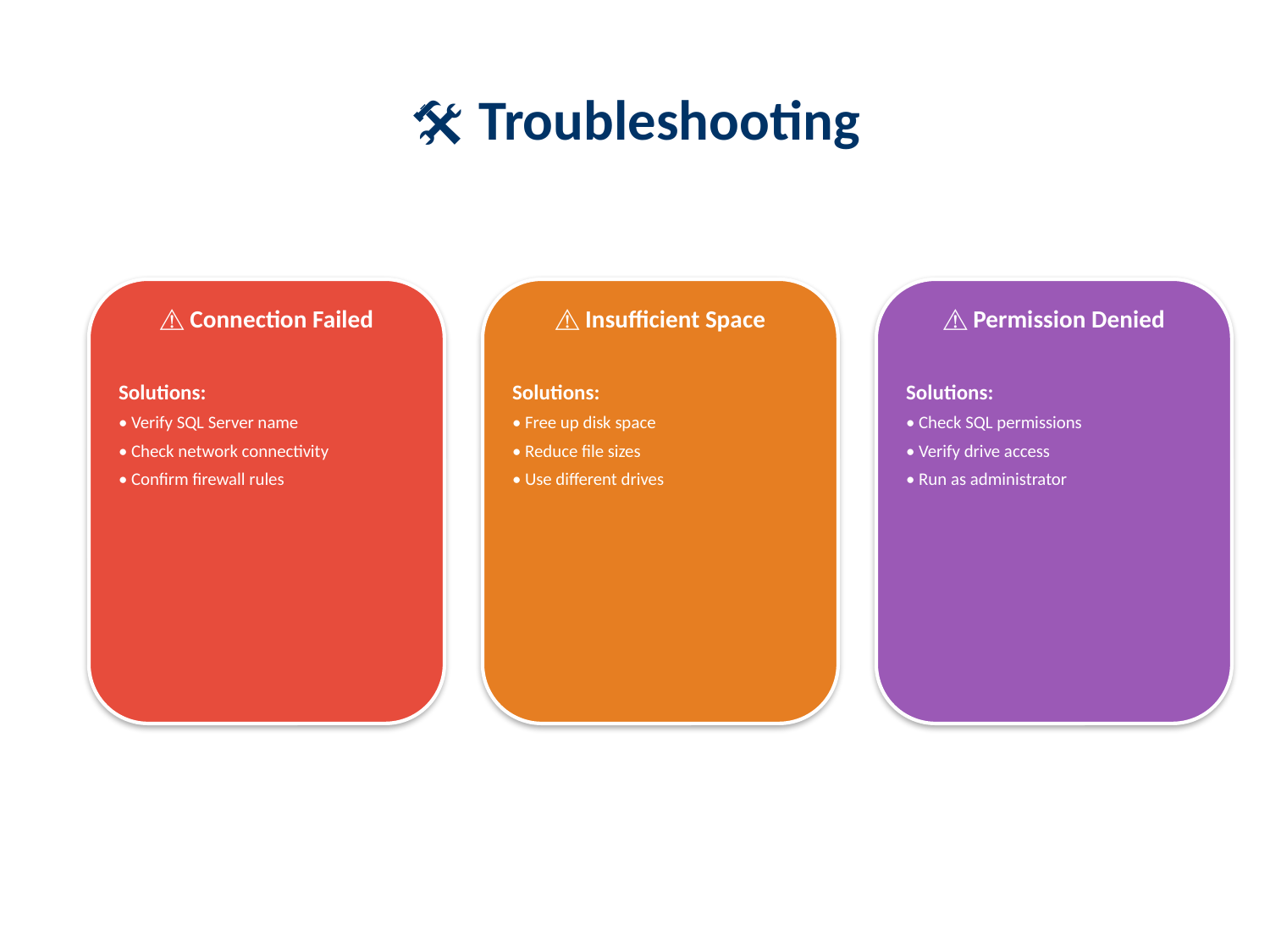

# 🛠️ Troubleshooting
⚠️ Connection Failed
Solutions:
• Verify SQL Server name
• Check network connectivity
• Confirm firewall rules
⚠️ Insufficient Space
Solutions:
• Free up disk space
• Reduce file sizes
• Use different drives
⚠️ Permission Denied
Solutions:
• Check SQL permissions
• Verify drive access
• Run as administrator